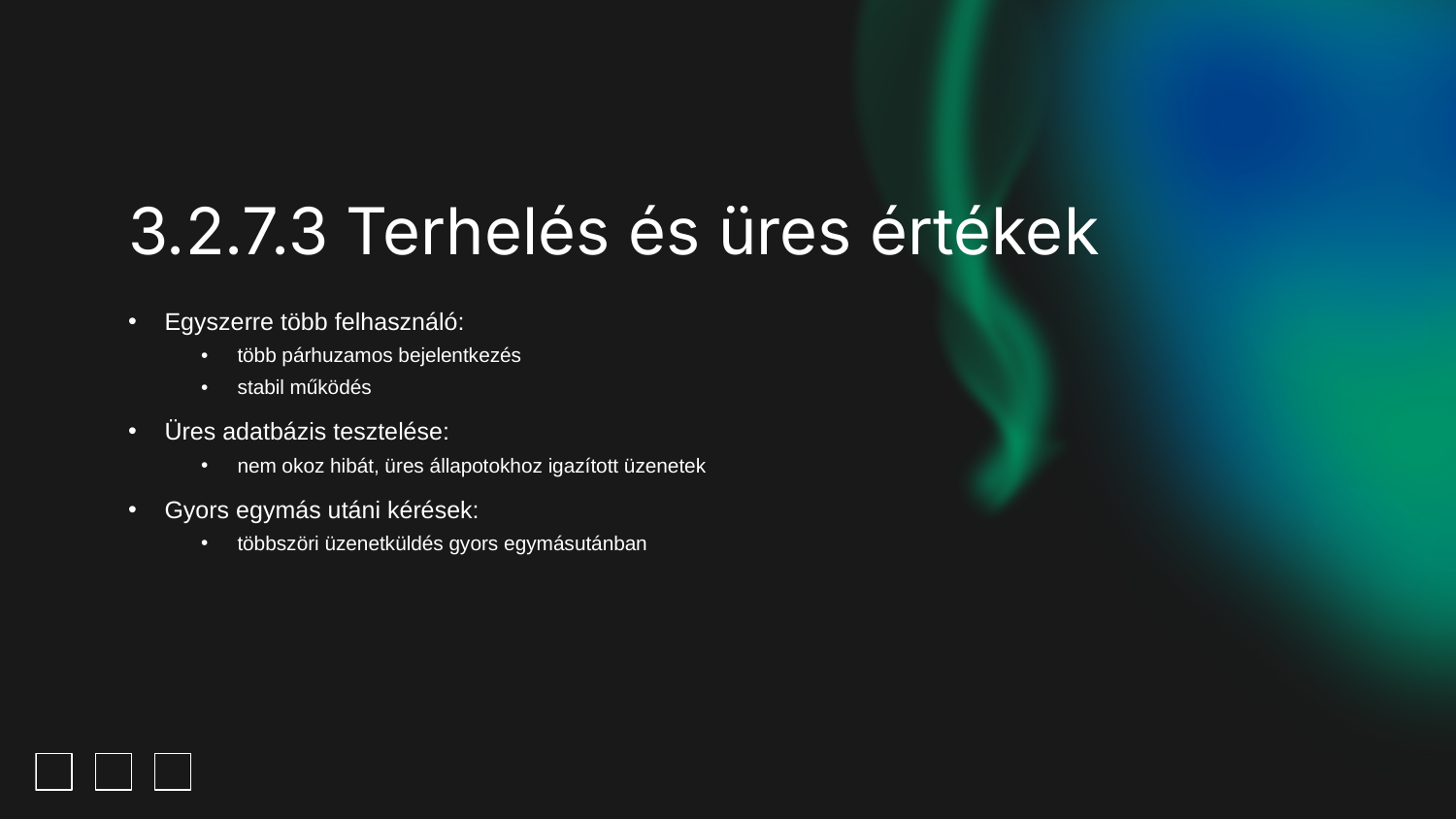

# 3.2.7.3 Terhelés és üres értékek
Egyszerre több felhasználó:
több párhuzamos bejelentkezés
stabil működés
Üres adatbázis tesztelése:
nem okoz hibát, üres állapotokhoz igazított üzenetek
Gyors egymás utáni kérések:
többszöri üzenetküldés gyors egymásutánban